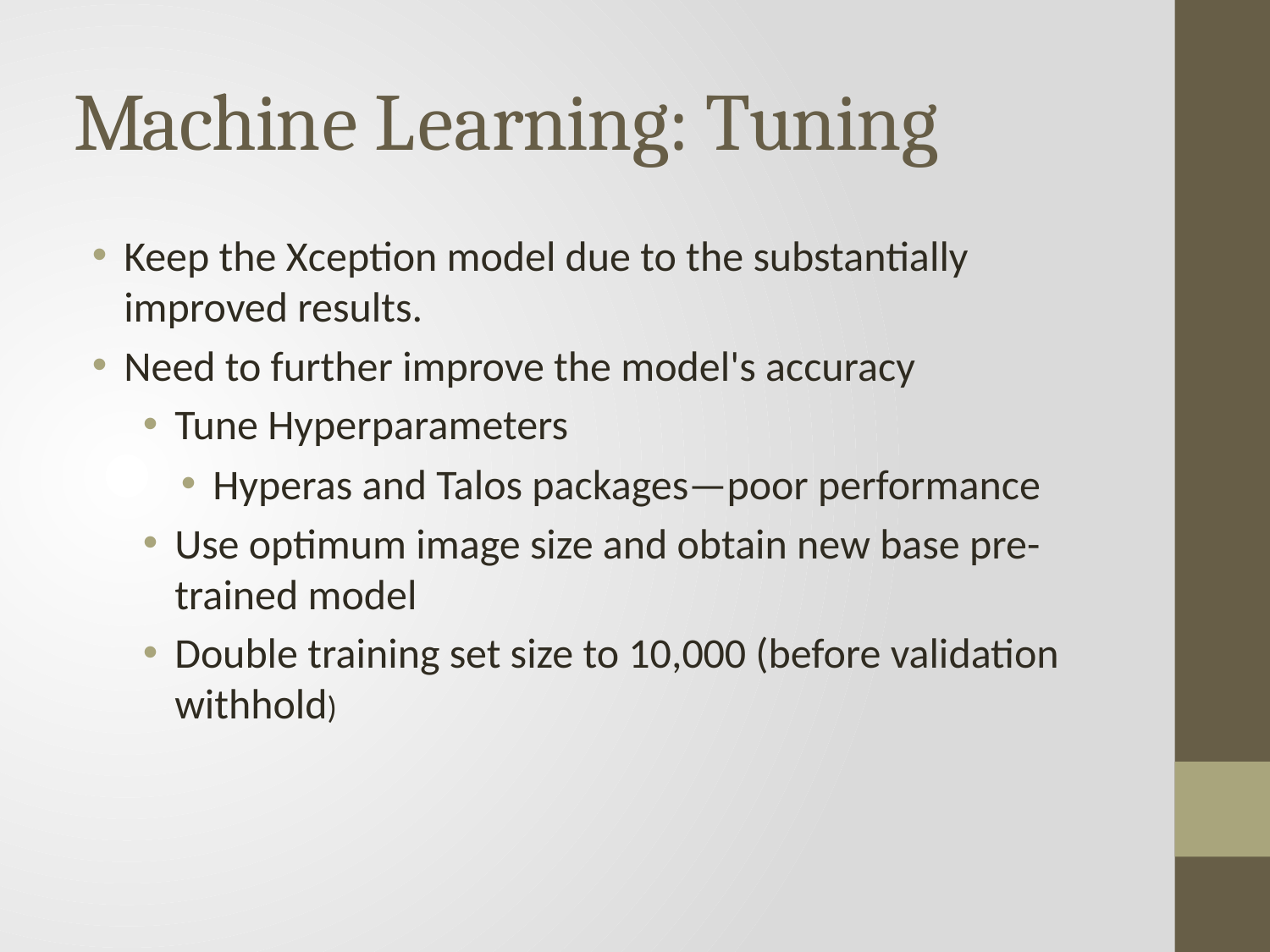

# Machine Learning: Tuning
Keep the Xception model due to the substantially improved results.
Need to further improve the model's accuracy
Tune Hyperparameters
Hyperas and Talos packages—poor performance
Use optimum image size and obtain new base pre-trained model
Double training set size to 10,000 (before validation withhold)